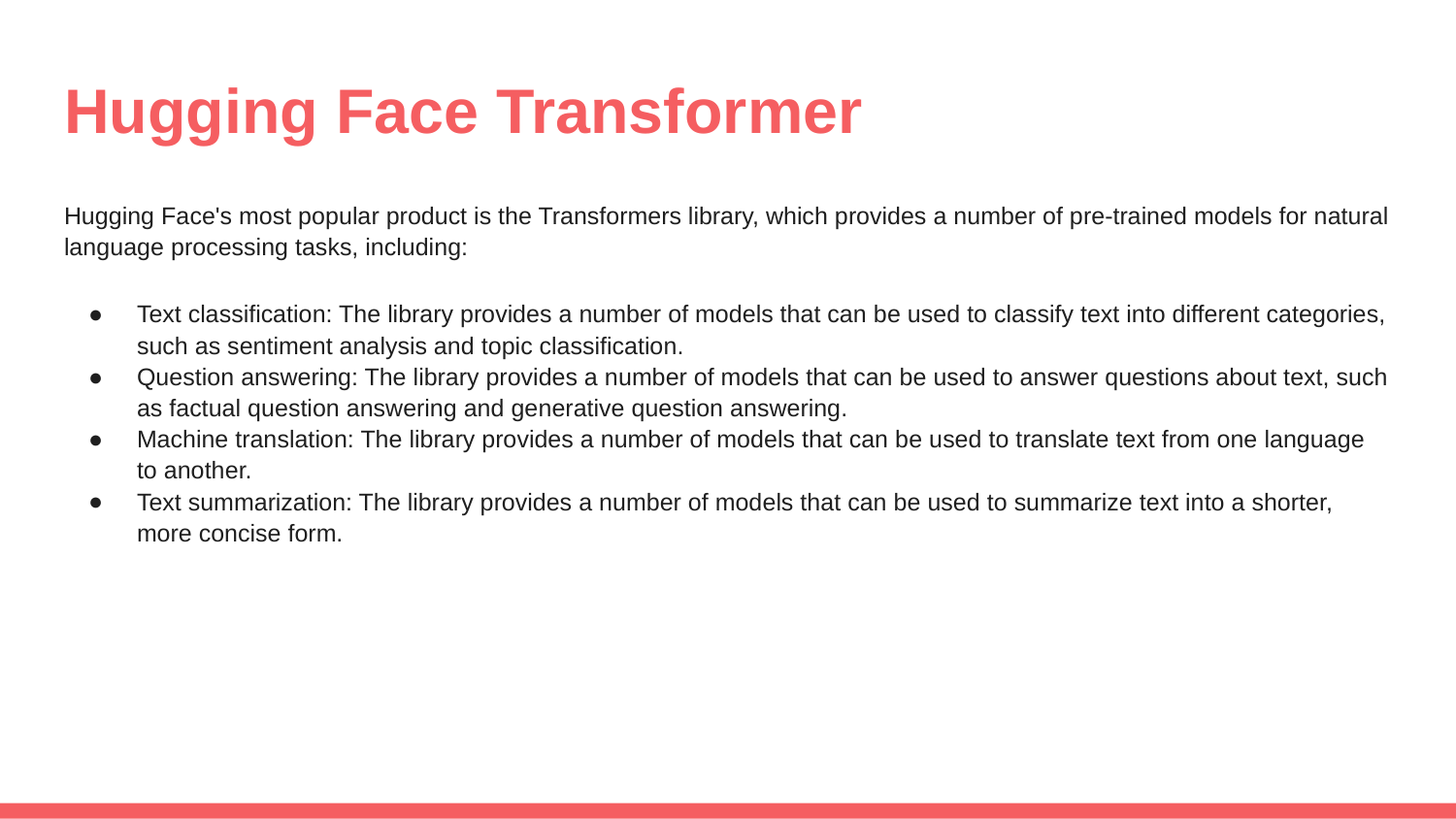

# Hugging Face Transformer
Hugging Face's most popular product is the Transformers library, which provides a number of pre-trained models for natural language processing tasks, including:
Text classification: The library provides a number of models that can be used to classify text into different categories, such as sentiment analysis and topic classification.
Question answering: The library provides a number of models that can be used to answer questions about text, such as factual question answering and generative question answering.
Machine translation: The library provides a number of models that can be used to translate text from one language to another.
Text summarization: The library provides a number of models that can be used to summarize text into a shorter, more concise form.